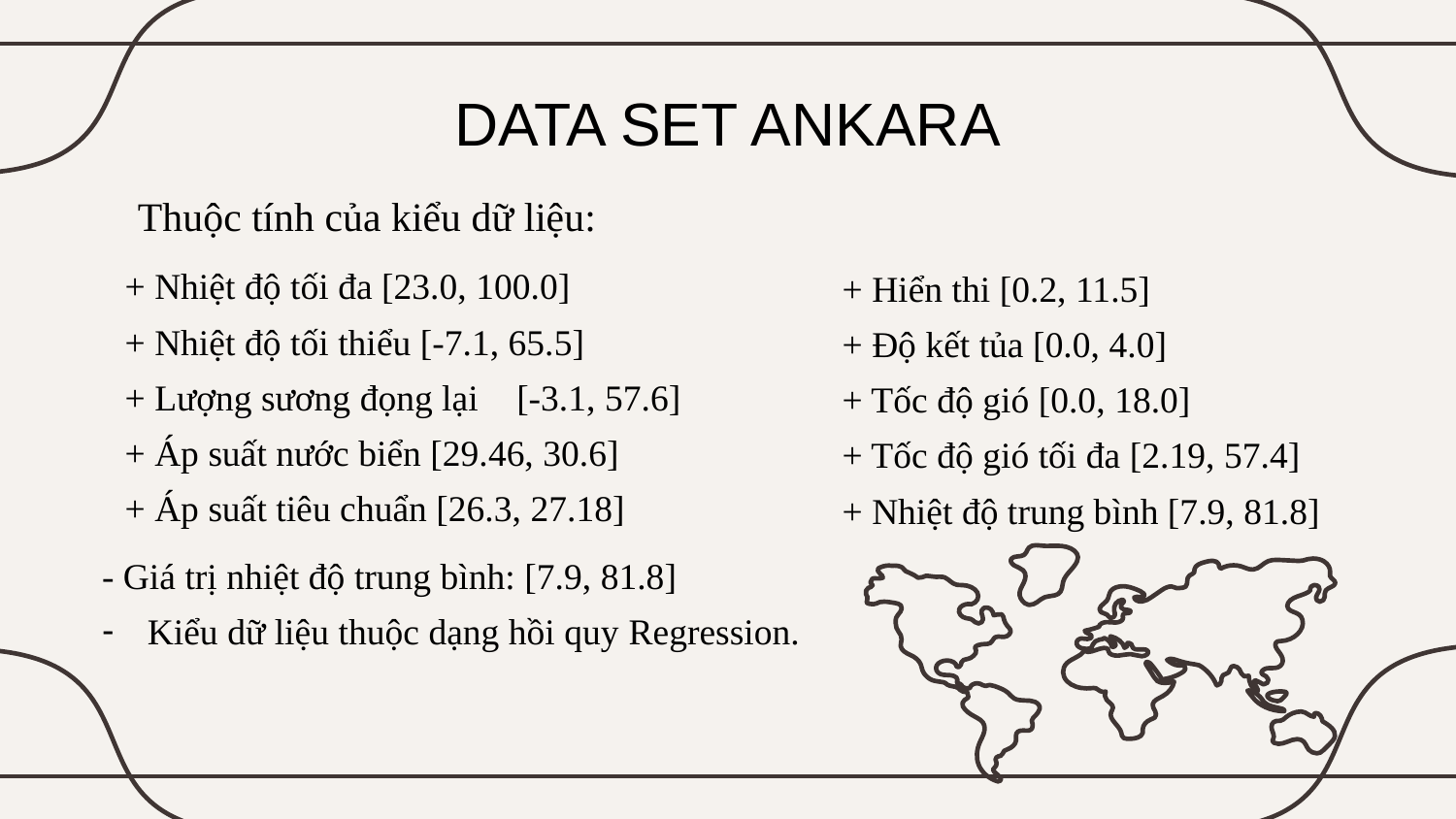

# DATA SET ANKARA
Thuộc tính của kiểu dữ liệu:
+ Nhiệt độ tối đa [23.0, 100.0]
+ Nhiệt độ tối thiểu [-7.1, 65.5]
+ Lượng sương đọng lại	 [-3.1, 57.6]
+ Áp suất nước biển [29.46, 30.6]
+ Áp suất tiêu chuẩn [26.3, 27.18]

+ Hiển thi [0.2, 11.5]
+ Độ kết tủa [0.0, 4.0]
+ Tốc độ gió [0.0, 18.0]
+ Tốc độ gió tối đa [2.19, 57.4]
+ Nhiệt độ trung bình [7.9, 81.8]
- Giá trị nhiệt độ trung bình: [7.9, 81.8]
Kiểu dữ liệu thuộc dạng hồi quy Regression.